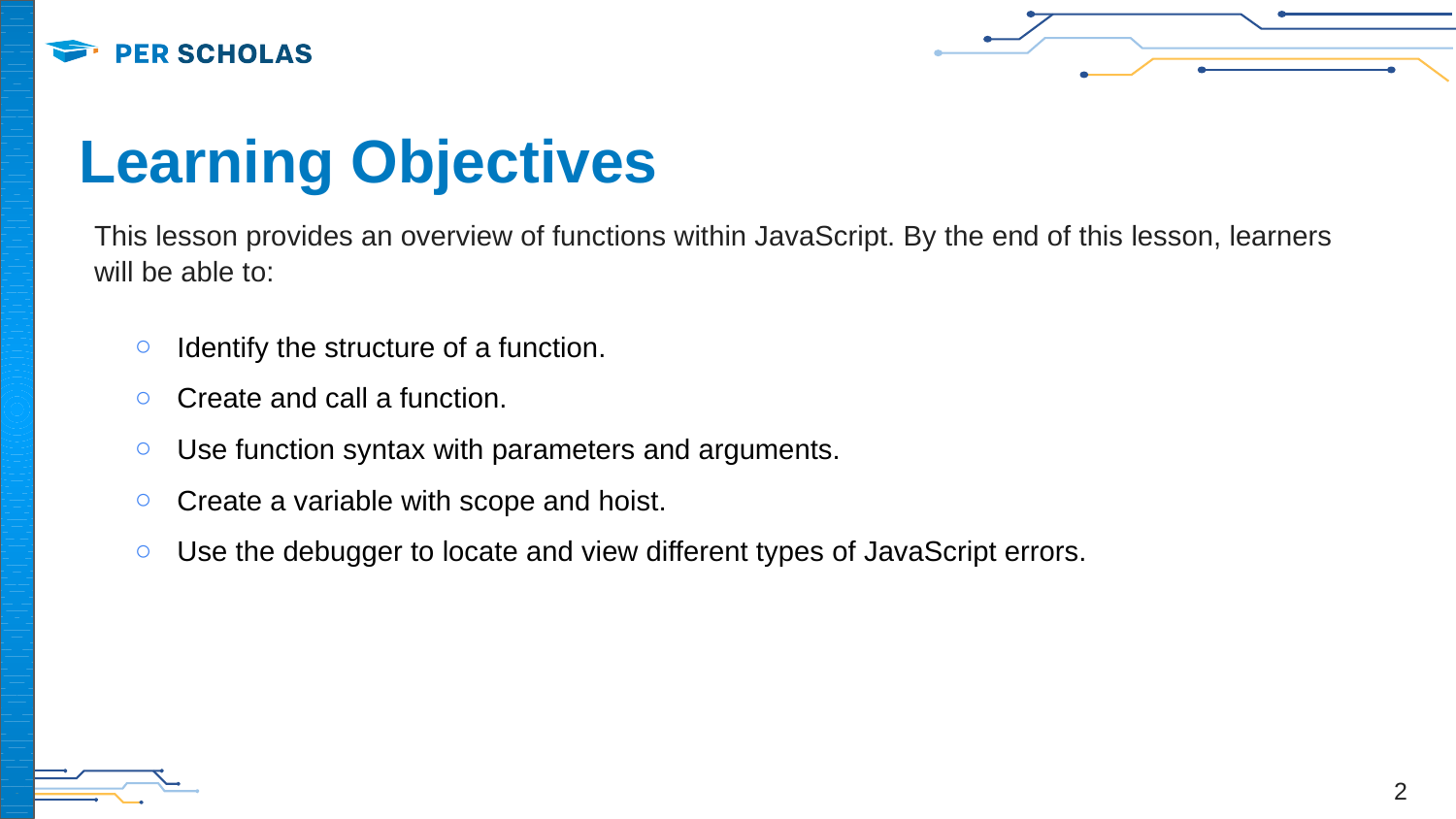

# Learning Objectives
This lesson provides an overview of functions within JavaScript. By the end of this lesson, learners will be able to:
Identify the structure of a function.
Create and call a function.
Use function syntax with parameters and arguments.
Create a variable with scope and hoist.
Use the debugger to locate and view different types of JavaScript errors.

2